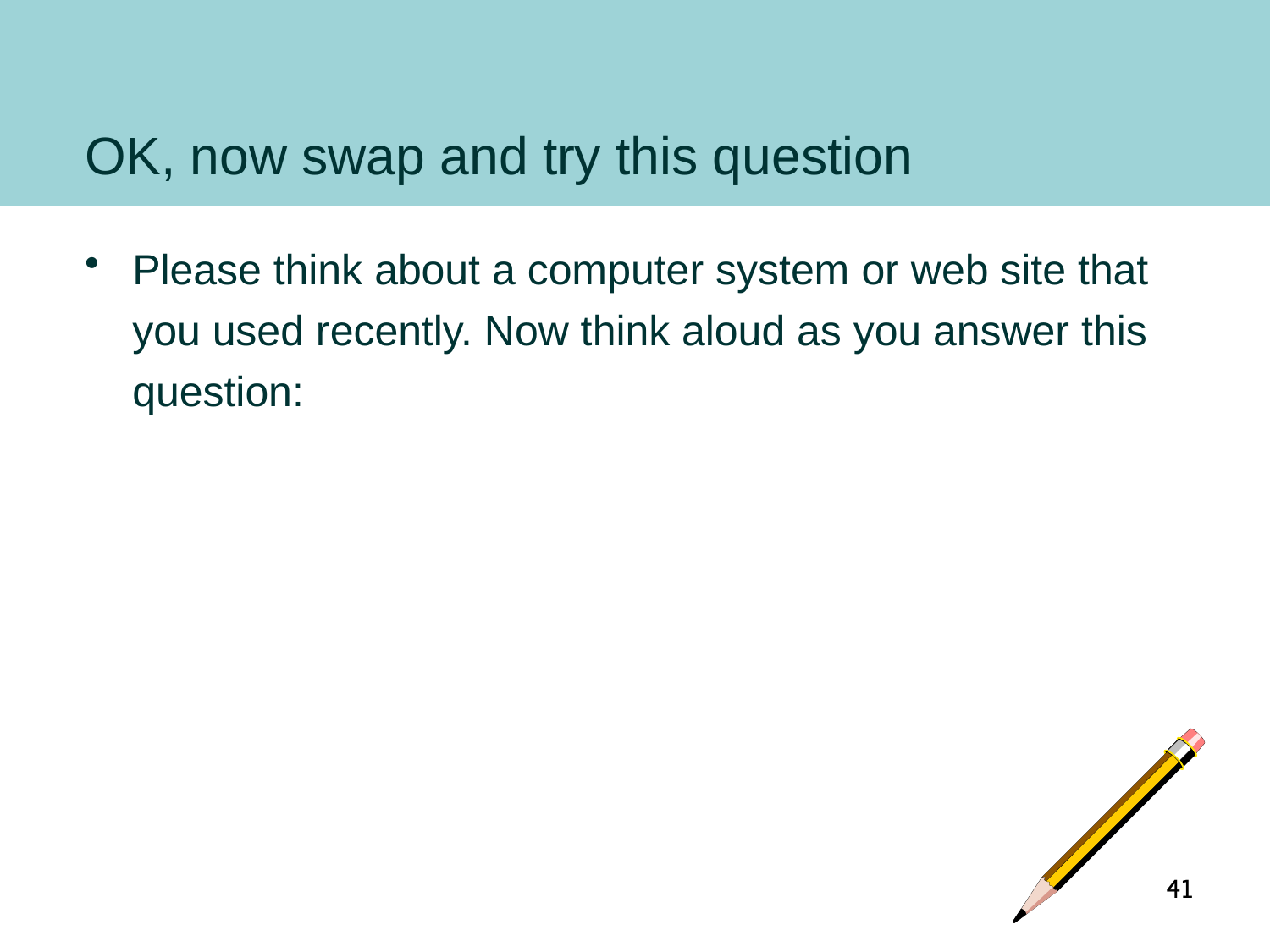

# OK, now swap and try this question
Please think about a computer system or web site that you used recently. Now think aloud as you answer this question:

41